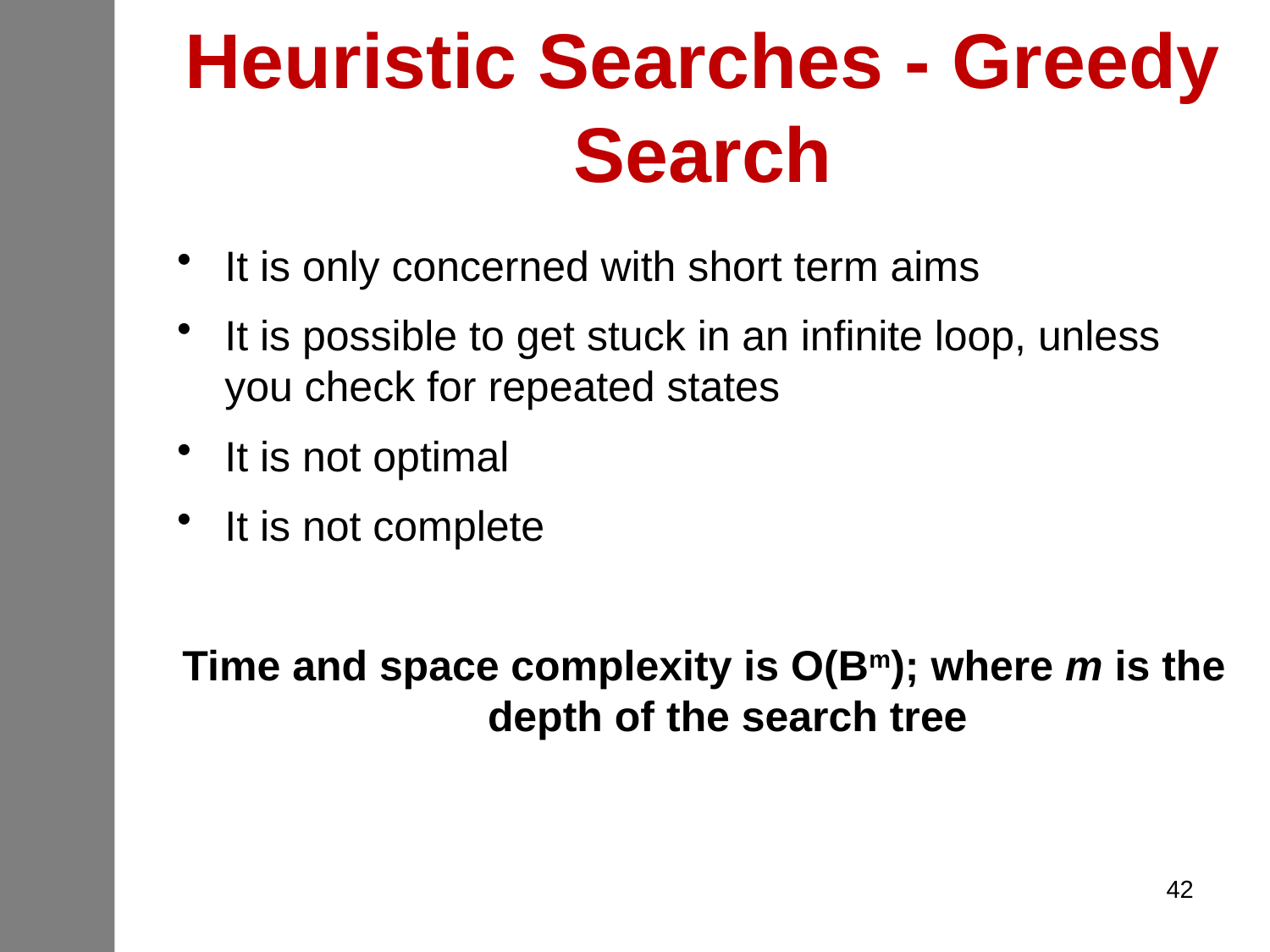

# Heuristic Searches - Greedy Search
It is only concerned with short term aims
It is possible to get stuck in an infinite loop, unless you check for repeated states
It is not optimal
It is not complete

Time and space complexity is O(Bm); where m is the depth of the search tree
42